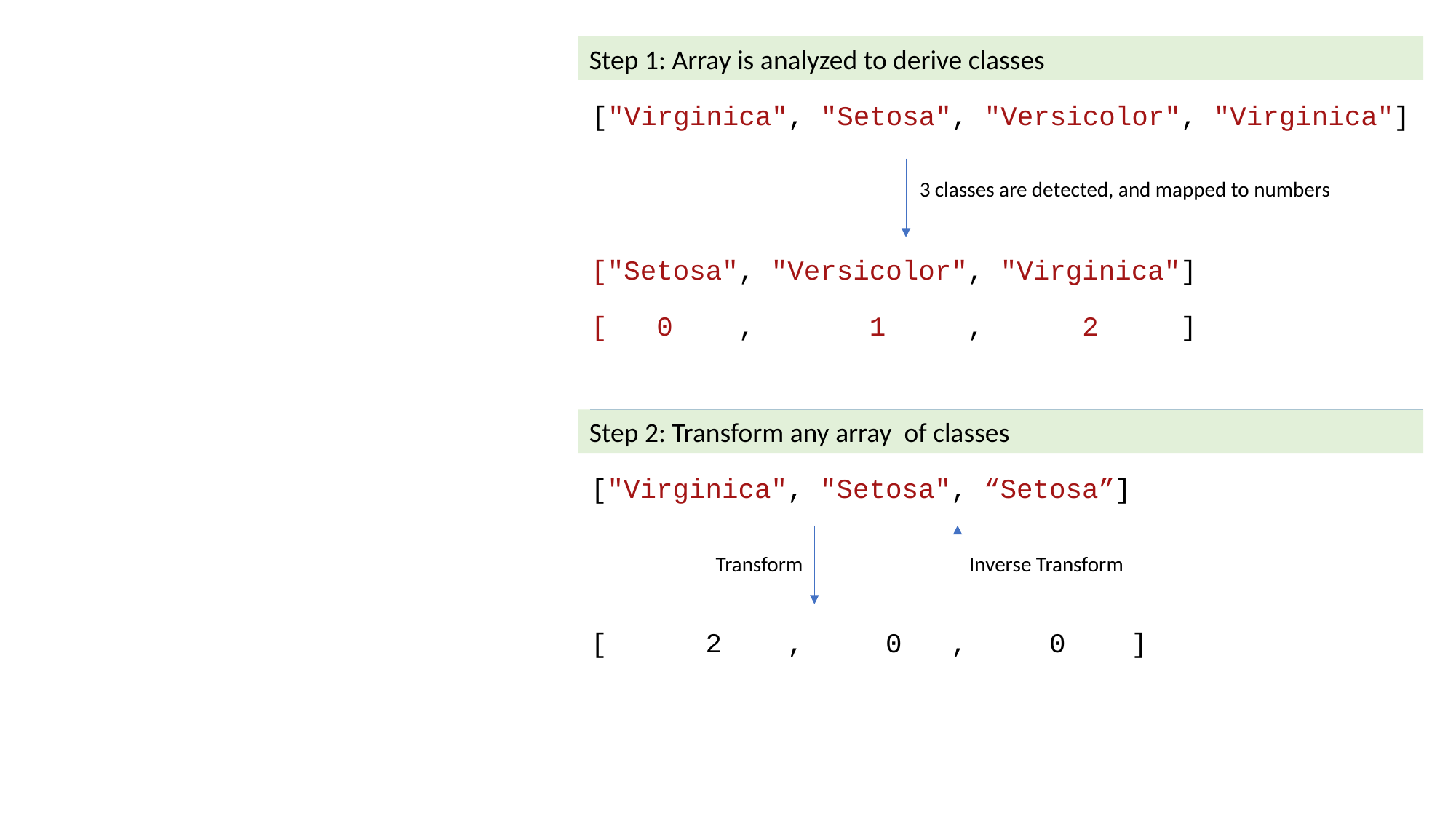

Step 1: Array is analyzed to derive classes
["Virginica", "Setosa", "Versicolor", "Virginica"]
3 classes are detected, and mapped to numbers
["Setosa", "Versicolor", "Virginica"]
[   0    ,       1     ,      2     ]
Step 2: Transform any array  of classes
["Virginica", "Setosa", “Setosa”]
Inverse Transform
Transform
[      2    ,     0   ,     0    ]